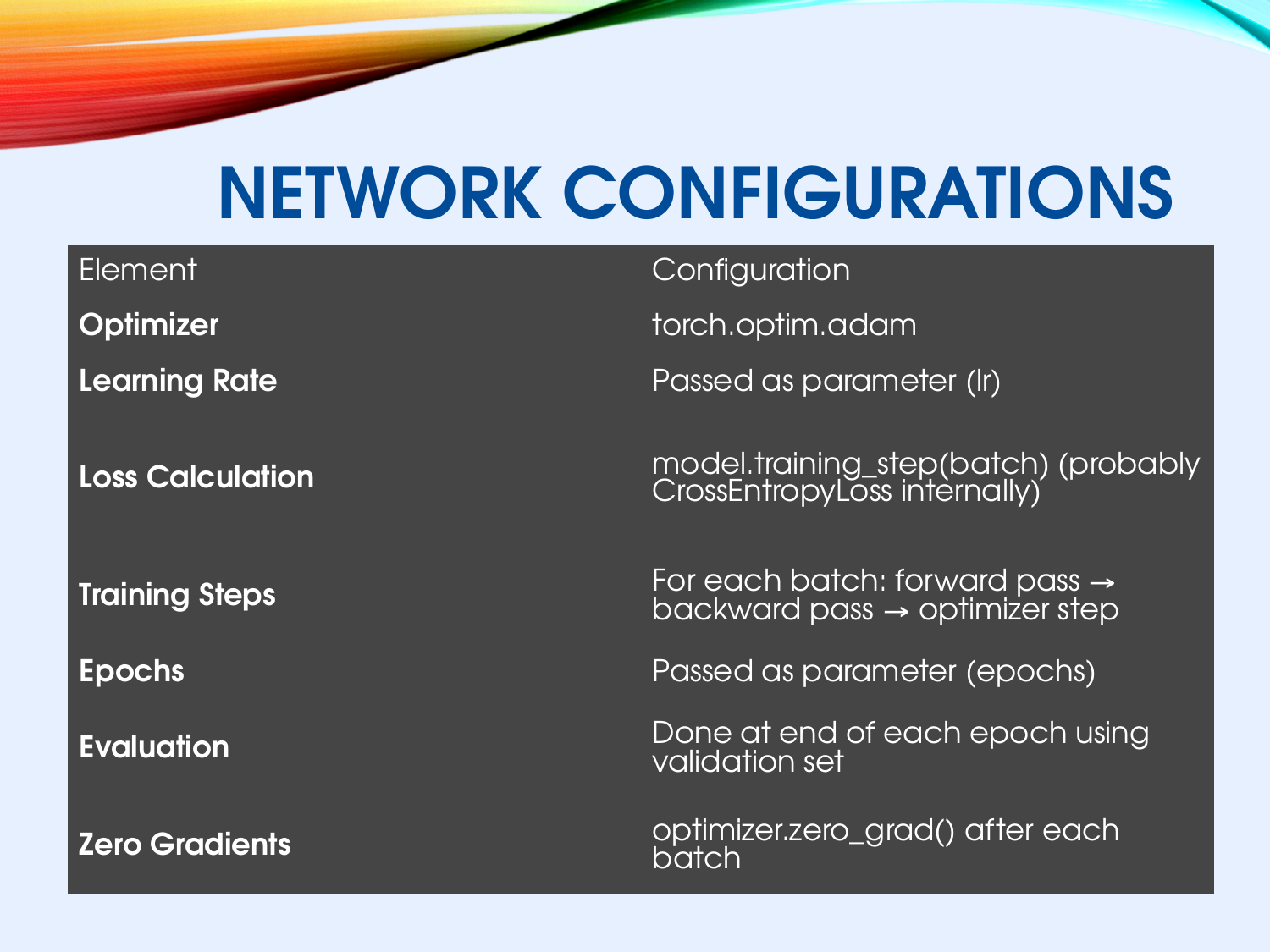

# nETWORK CONFIGURATIONs
| Element | Configuration |
| --- | --- |
| Optimizer | torch.optim.adam |
| Learning Rate | Passed as parameter (lr) |
| Loss Calculation | model.training\_step(batch) (probably CrossEntropyLoss internally) |
| Training Steps | For each batch: forward pass → backward pass → optimizer step |
| Epochs | Passed as parameter (epochs) |
| Evaluation | Done at end of each epoch using validation set |
| Zero Gradients | optimizer.zero\_grad() after each batch |